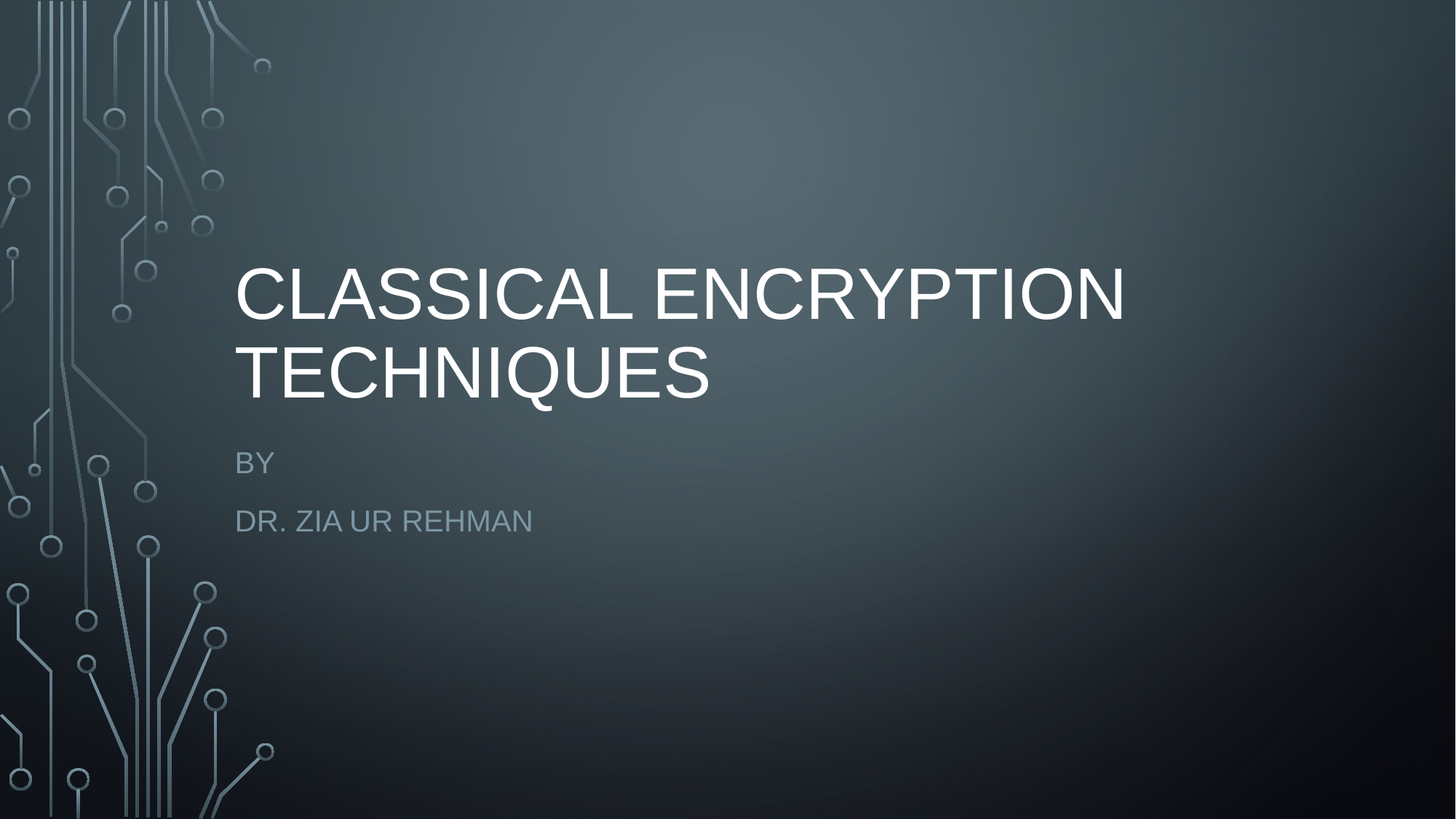

# Classical Encryption Techniques
By
Dr. Zia ur rehman